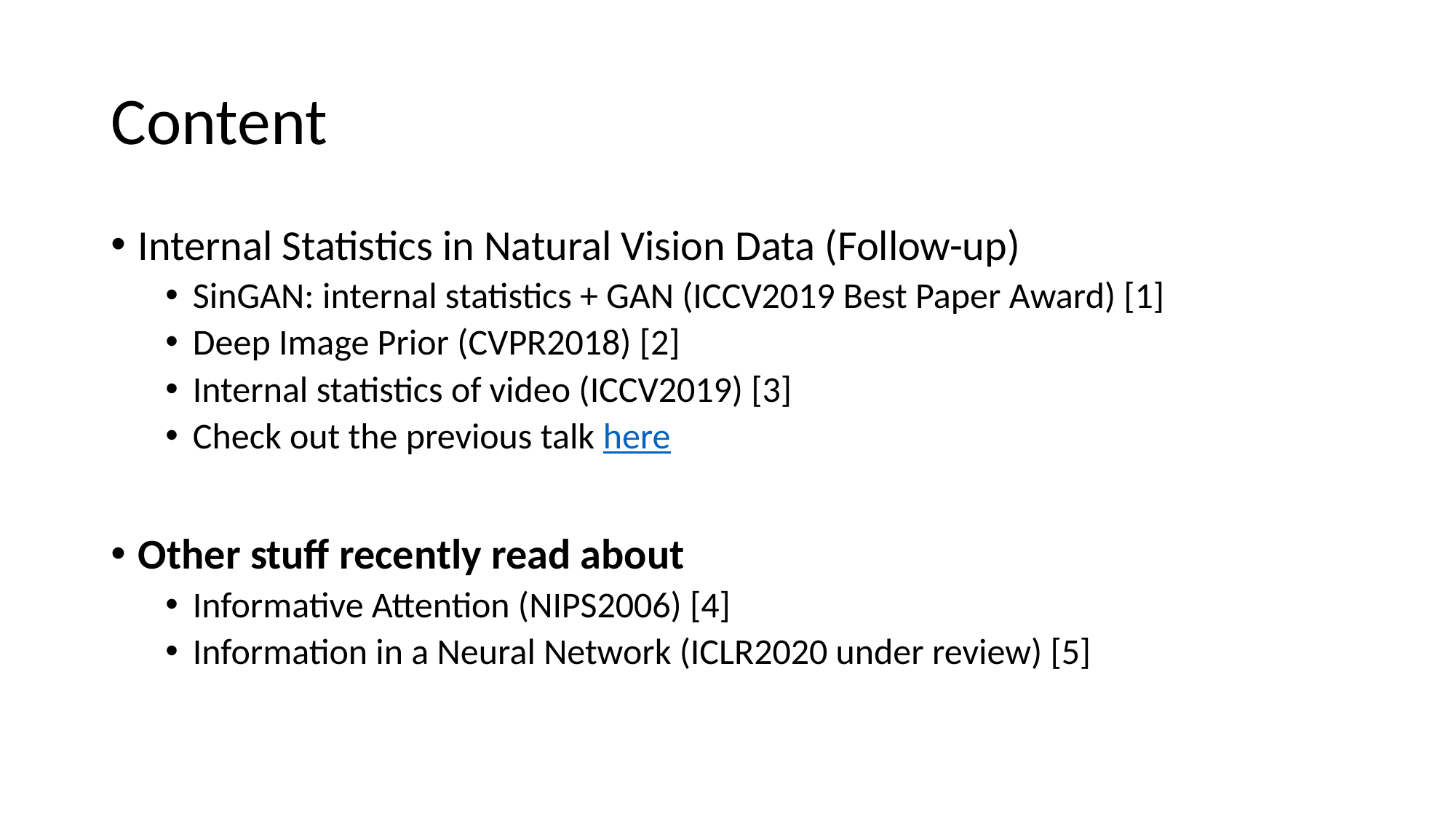

# Content
Internal Statistics in Natural Vision Data (Follow-up)
SinGAN: internal statistics + GAN (ICCV2019 Best Paper Award) [1]
Deep Image Prior (CVPR2018) [2]
Internal statistics of video (ICCV2019) [3]
Check out the previous talk here

Other stuff recently read about
Informative Attention (NIPS2006) [4]
Information in a Neural Network (ICLR2020 under review) [5]